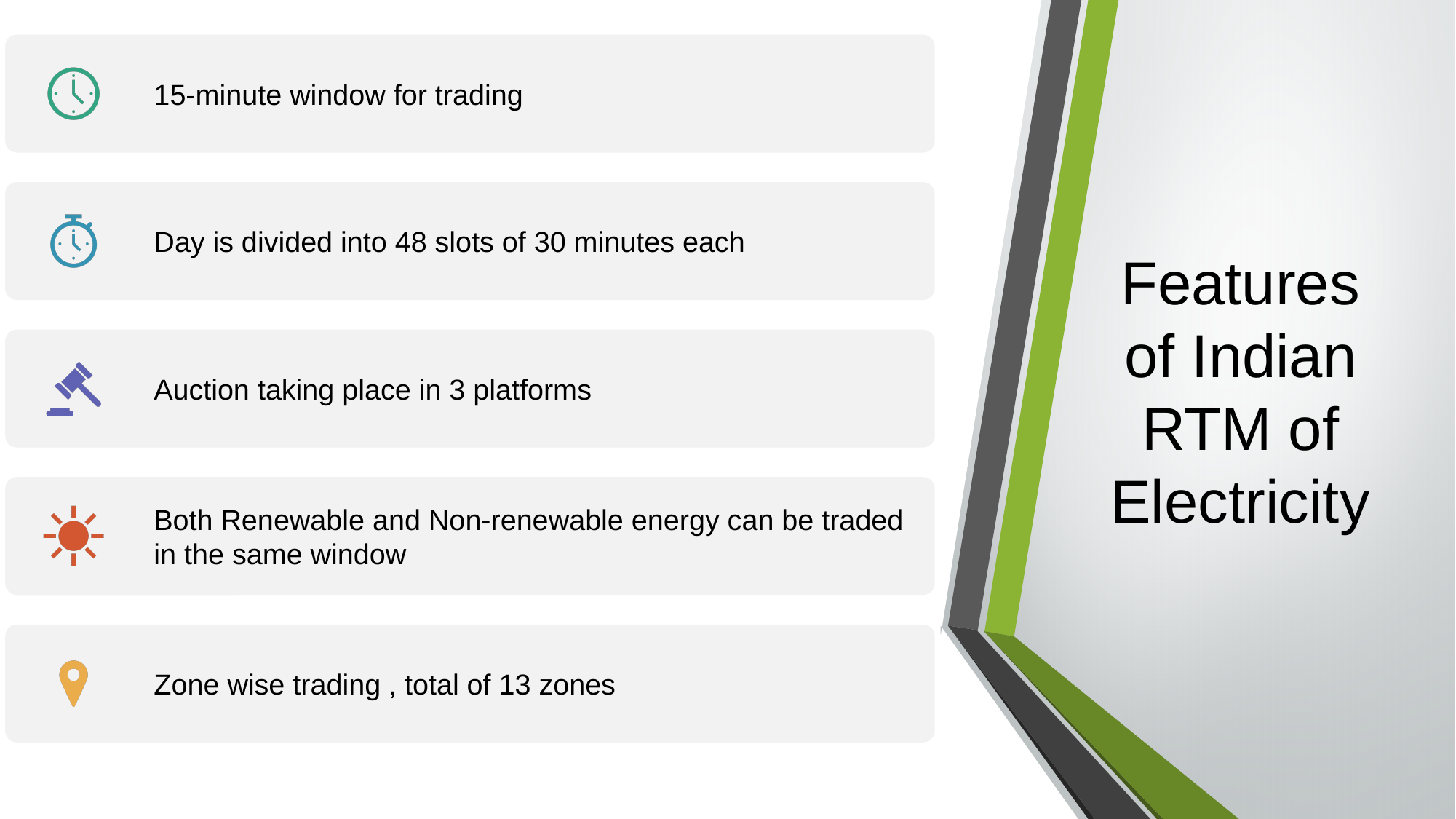

15-minute window for trading
Day is divided into 48 slots of 30 minutes each
Auction taking place in 3 platforms
Both Renewable and Non-renewable energy can be traded in the same window
Zone wise trading , total of 13 zones
# Features of Indian RTM of Electricity